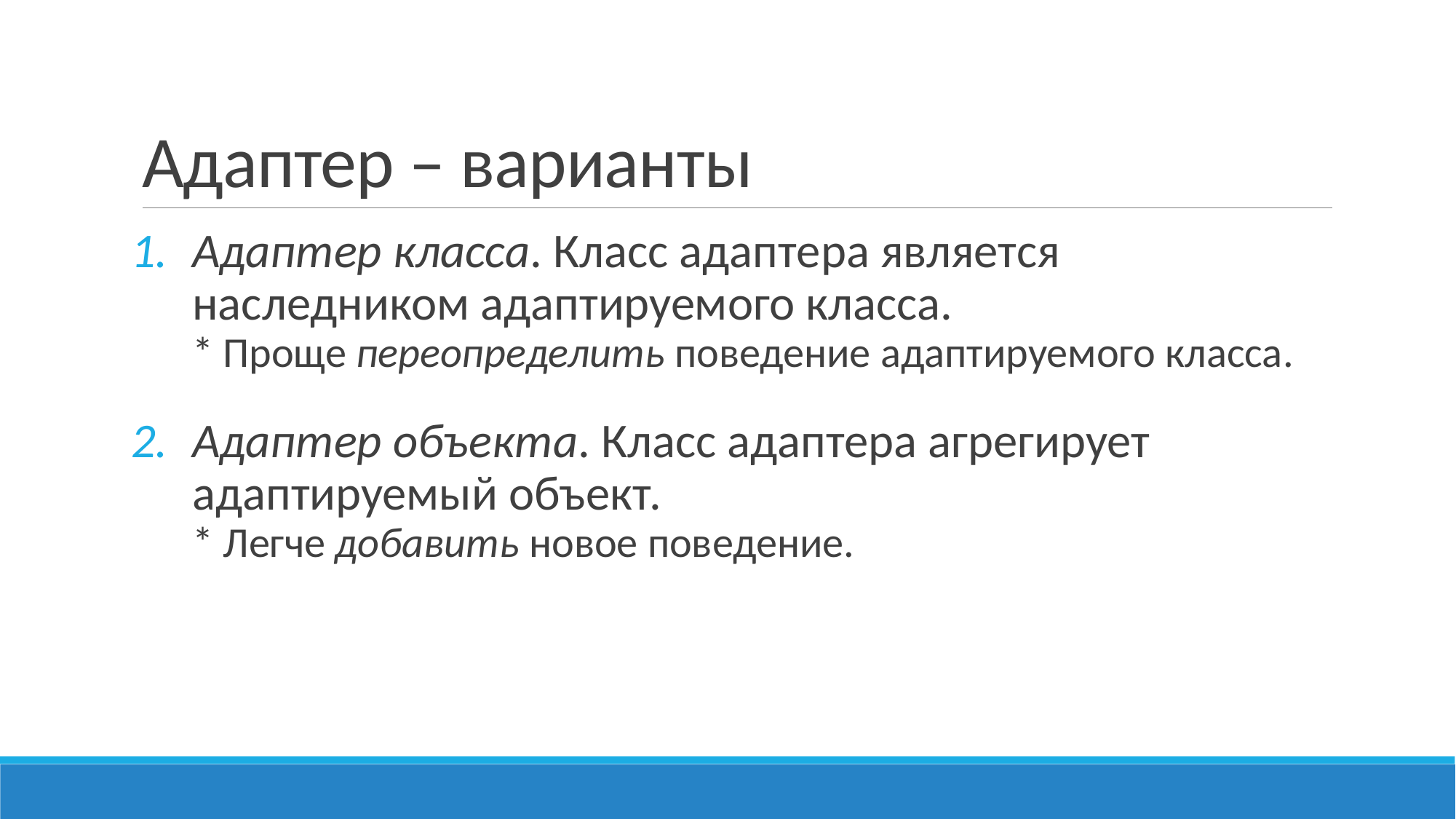

# Адаптер – варианты
Адаптер класса. Класс адаптера является наследником адаптируемого класса.
* Проще переопределить поведение адаптируемого класса.
Адаптер объекта. Класс адаптера агрегирует адаптируемый объект.
* Легче добавить новое поведение.